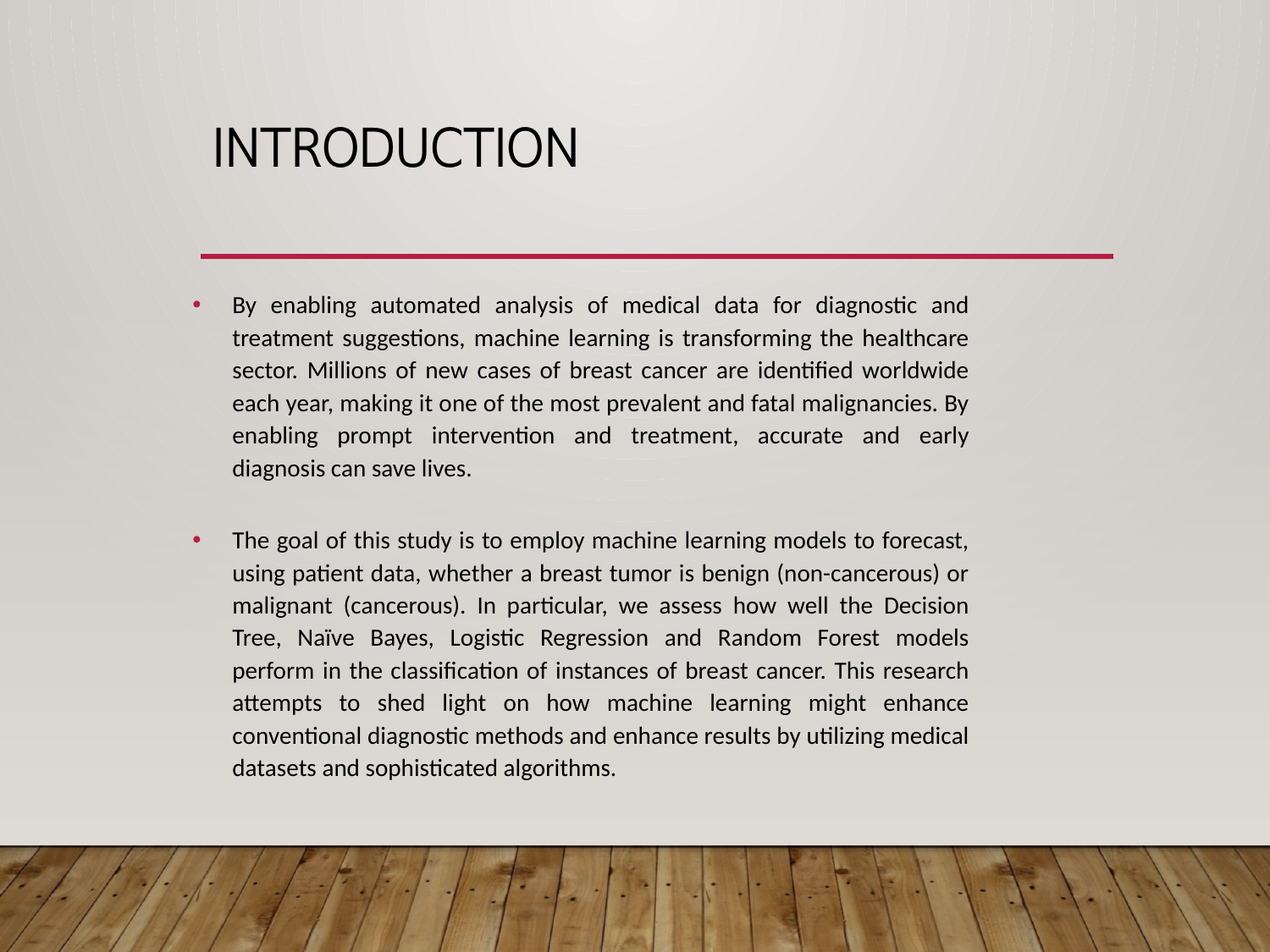

# Introduction
By enabling automated analysis of medical data for diagnostic and treatment suggestions, machine learning is transforming the healthcare sector. Millions of new cases of breast cancer are identified worldwide each year, making it one of the most prevalent and fatal malignancies. By enabling prompt intervention and treatment, accurate and early diagnosis can save lives.
The goal of this study is to employ machine learning models to forecast, using patient data, whether a breast tumor is benign (non-cancerous) or malignant (cancerous). In particular, we assess how well the Decision Tree, Naïve Bayes, Logistic Regression and Random Forest models perform in the classification of instances of breast cancer. This research attempts to shed light on how machine learning might enhance conventional diagnostic methods and enhance results by utilizing medical datasets and sophisticated algorithms.